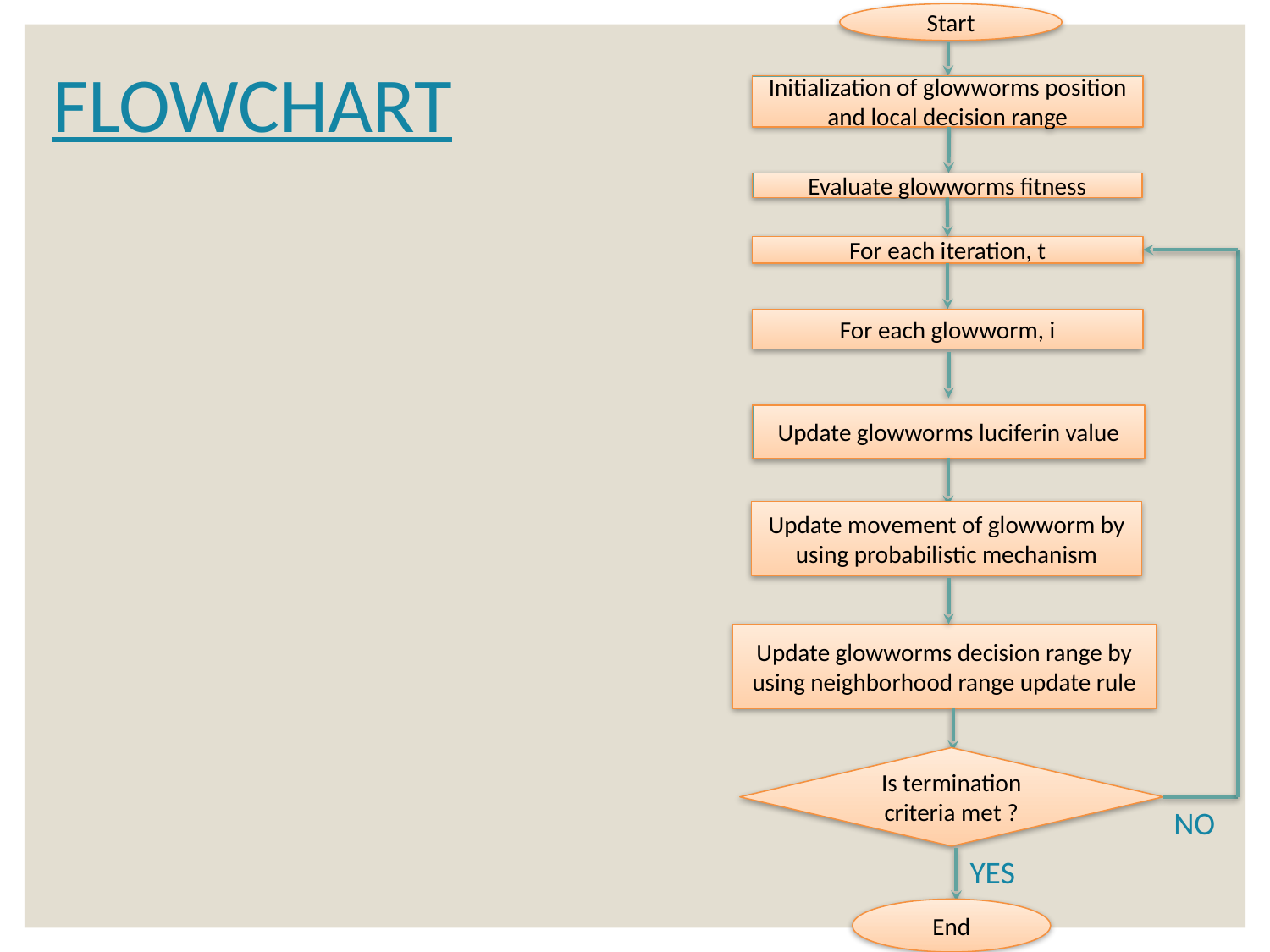

Start
      FLOWCHART
Initialization of glowworms position and local decision range
Evaluate glowworms fitness
For each iteration, t
For each glowworm, i
#
Update glowworms luciferin value
Update movement of glowworm by using probabilistic mechanism
Update glowworms decision range by using neighborhood range update rule
Is termination criteria met ?
NO
YES
End